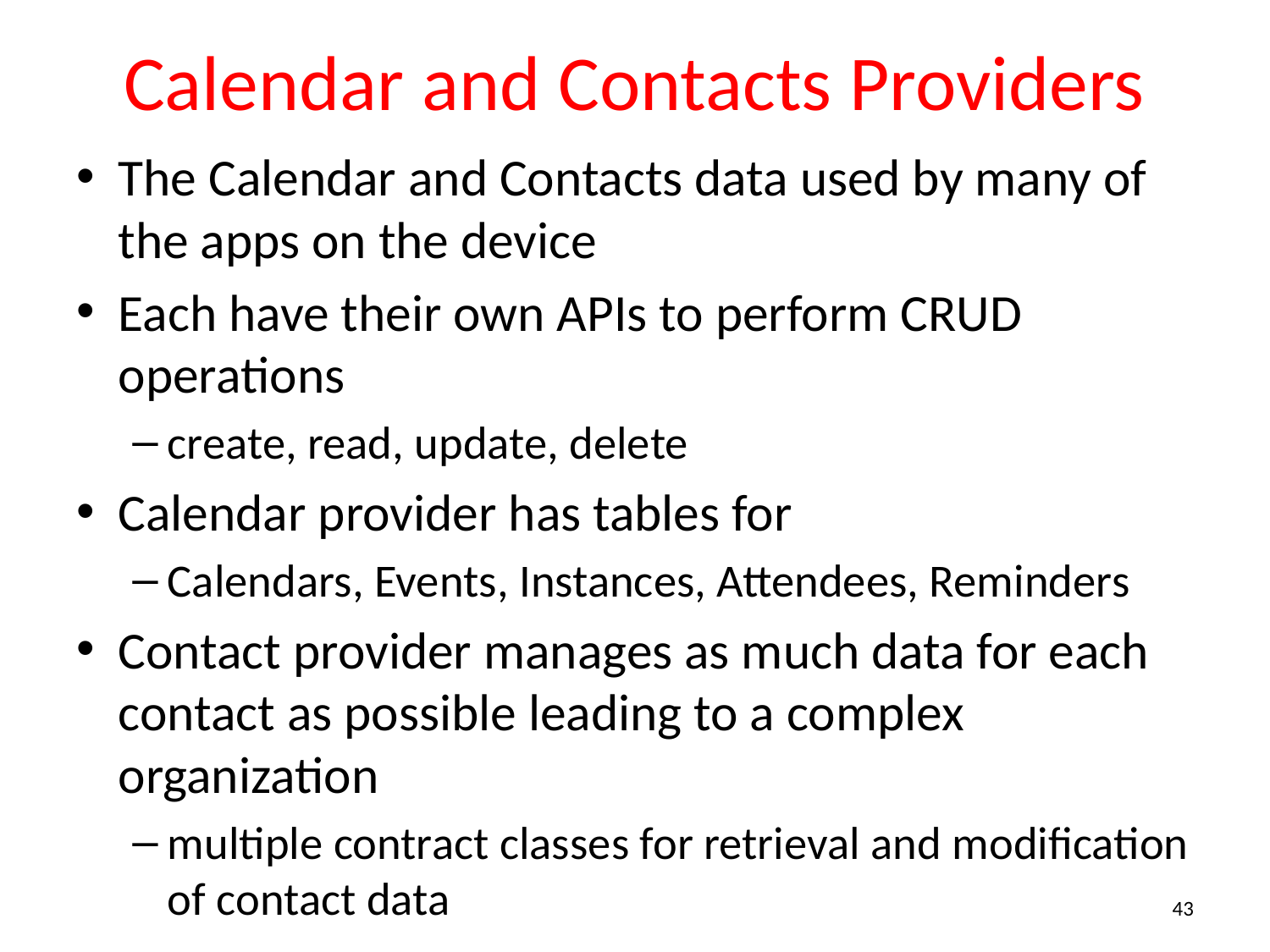

# Calendar and Contacts Providers
The Calendar and Contacts data used by many of the apps on the device
Each have their own APIs to perform CRUD operations
create, read, update, delete
Calendar provider has tables for
Calendars, Events, Instances, Attendees, Reminders
Contact provider manages as much data for each contact as possible leading to a complex organization
multiple contract classes for retrieval and modification of contact data

43